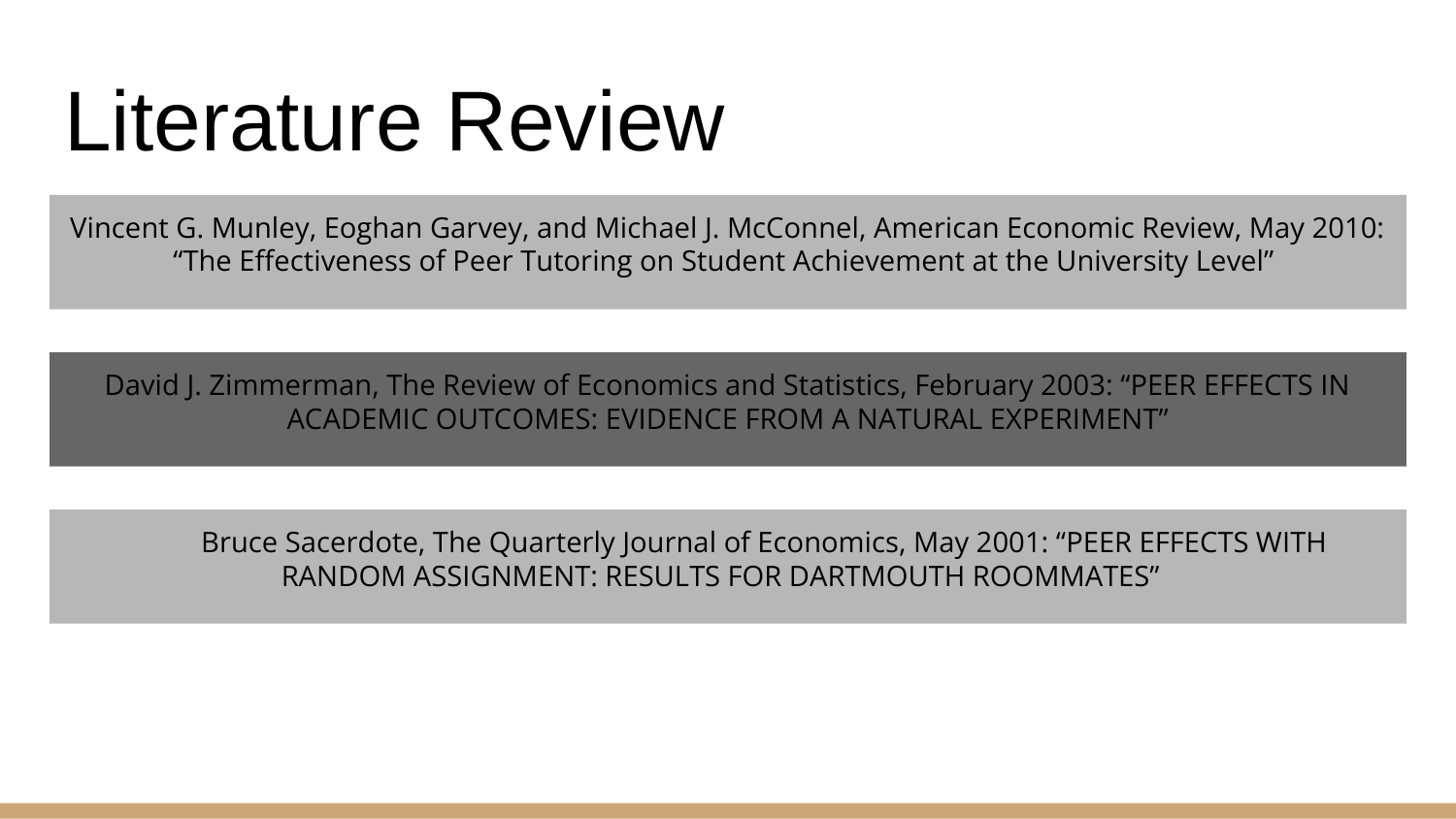

# Literature Review
Vincent G. Munley, Eoghan Garvey, and Michael J. McConnel, American Economic Review, May 2010: “The Effectiveness of Peer Tutoring on Student Achievement at the University Level”

David J. Zimmerman, The Review of Economics and Statistics, February 2003: “PEER EFFECTS IN ACADEMIC OUTCOMES: EVIDENCE FROM A NATURAL EXPERIMENT”

Bruce Sacerdote, The Quarterly Journal of Economics, May 2001: “PEER EFFECTS WITH RANDOM ASSIGNMENT: RESULTS FOR DARTMOUTH ROOMMATES”